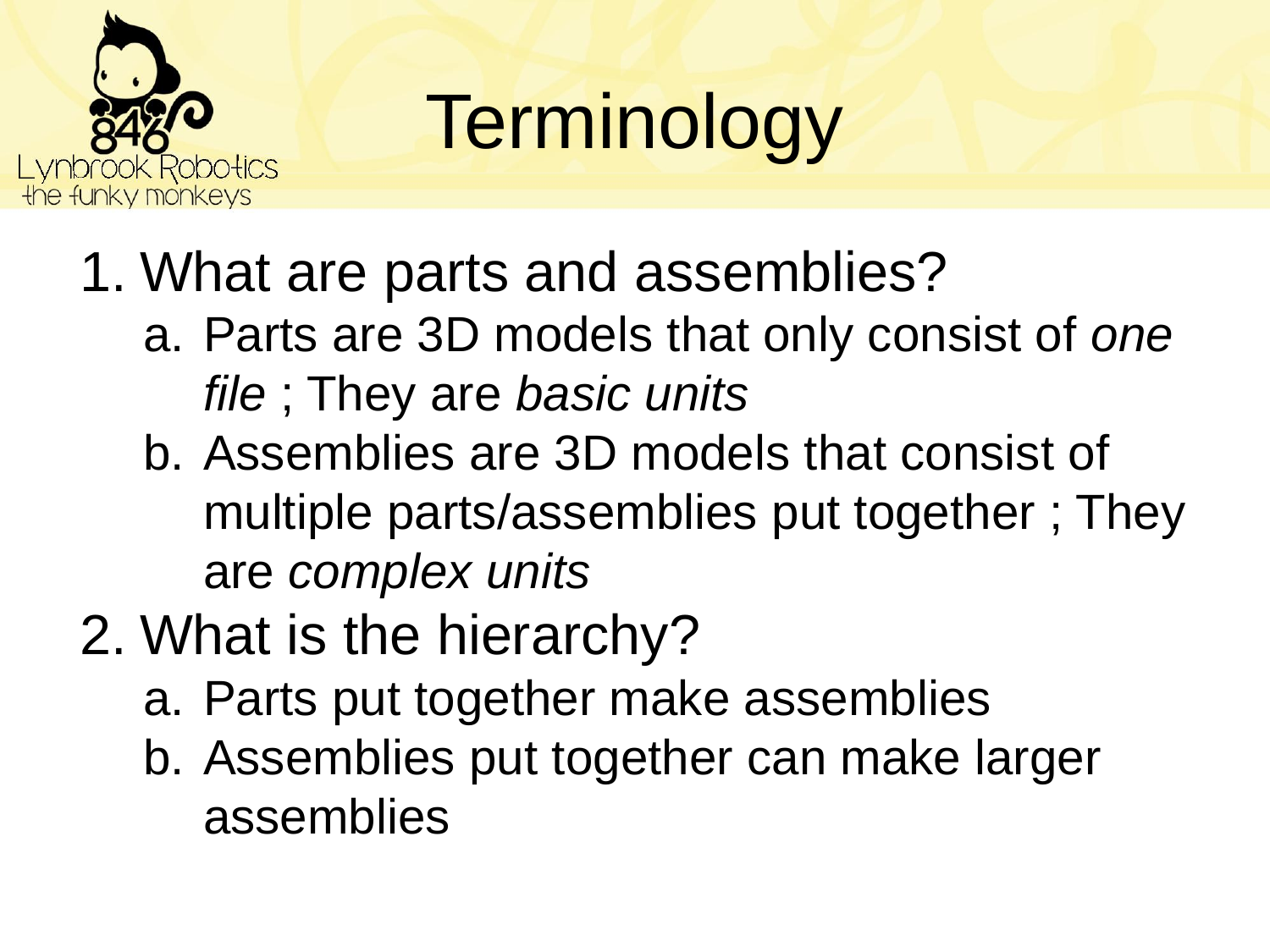

# Terminology
What are parts and assemblies?
Parts are 3D models that only consist of one file ; They are basic units
Assemblies are 3D models that consist of multiple parts/assemblies put together ; They are complex units
What is the hierarchy?
Parts put together make assemblies
Assemblies put together can make larger assemblies